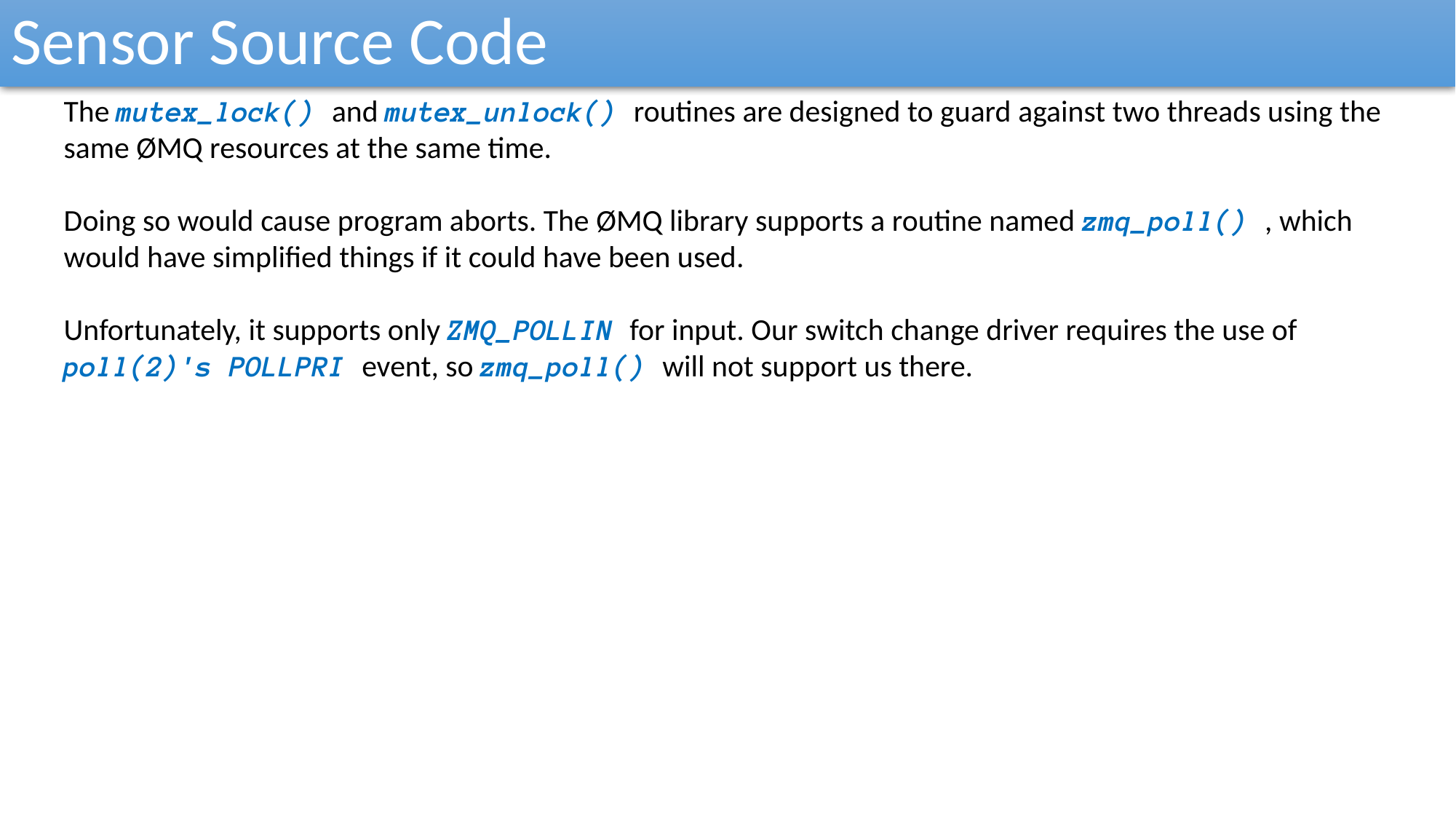

Sensor Source Code
The mutex_lock() and mutex_unlock() routines are designed to guard against two threads using the same ØMQ resources at the same time.

Doing so would cause program aborts. The ØMQ library supports a routine named zmq_poll() , which would have simplified things if it could have been used.

Unfortunately, it supports only ZMQ_POLLIN for input. Our switch change driver requires the use of poll(2)'s POLLPRI event, so zmq_poll() will not support us there.